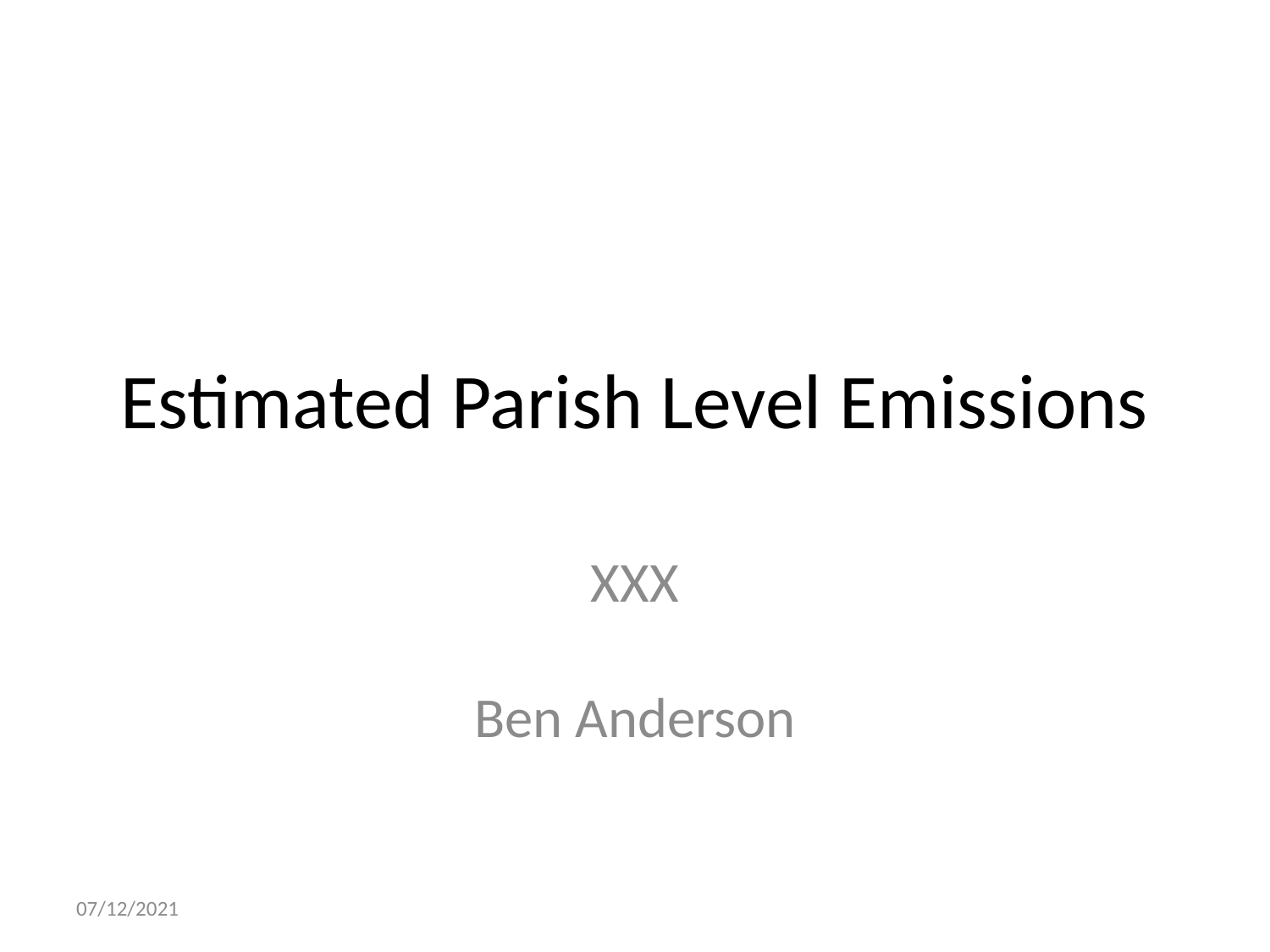

# Estimated Parish Level Emissions
XXX
Ben Anderson
07/12/2021